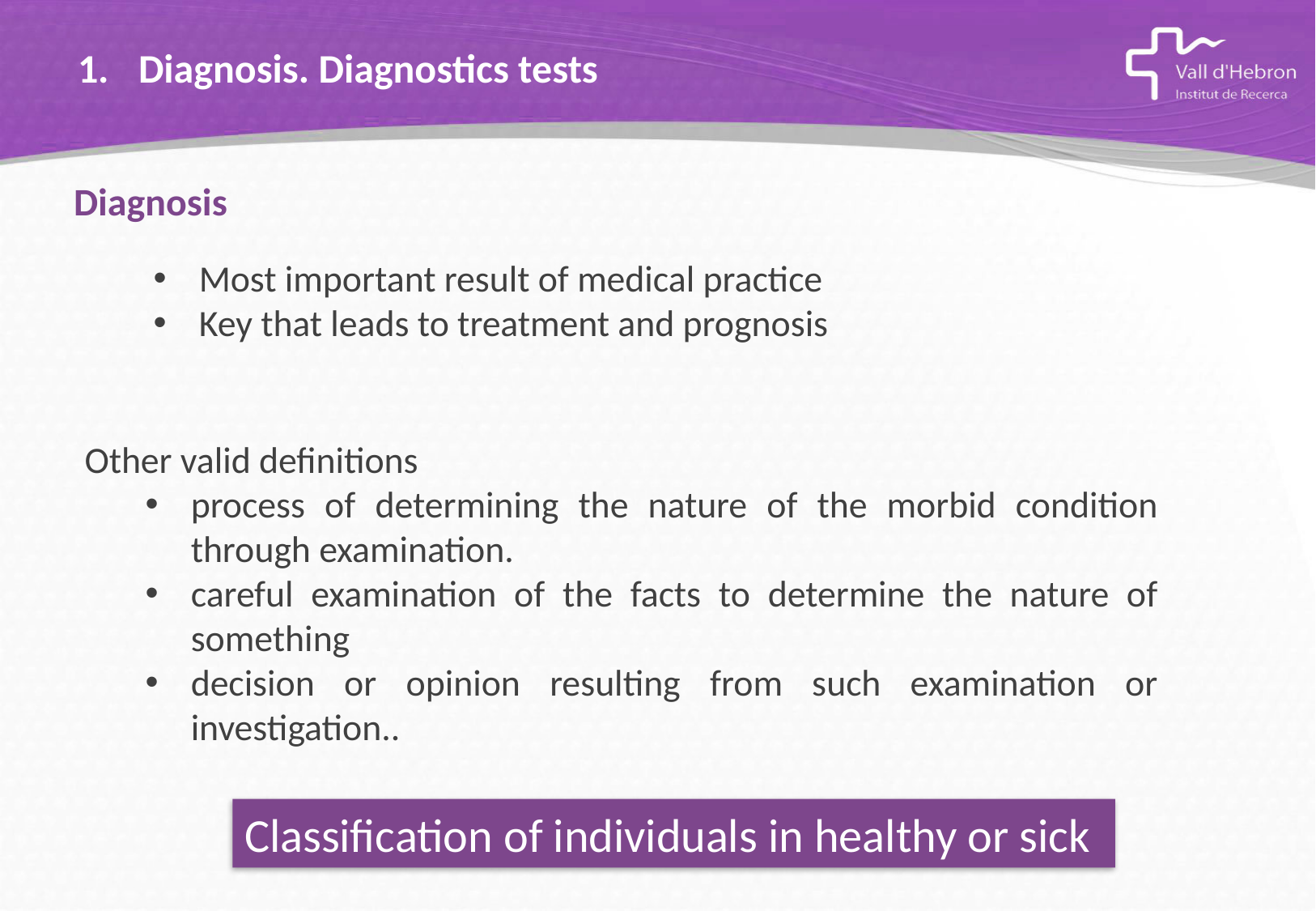

# Diagnosis. Diagnostics tests
Diagnosis
Most important result of medical practice
Key that leads to treatment and prognosis
Other valid definitions
process of determining the nature of the morbid condition through examination.
careful examination of the facts to determine the nature of something
decision or opinion resulting from such examination or investigation..
Classification of individuals in healthy or sick